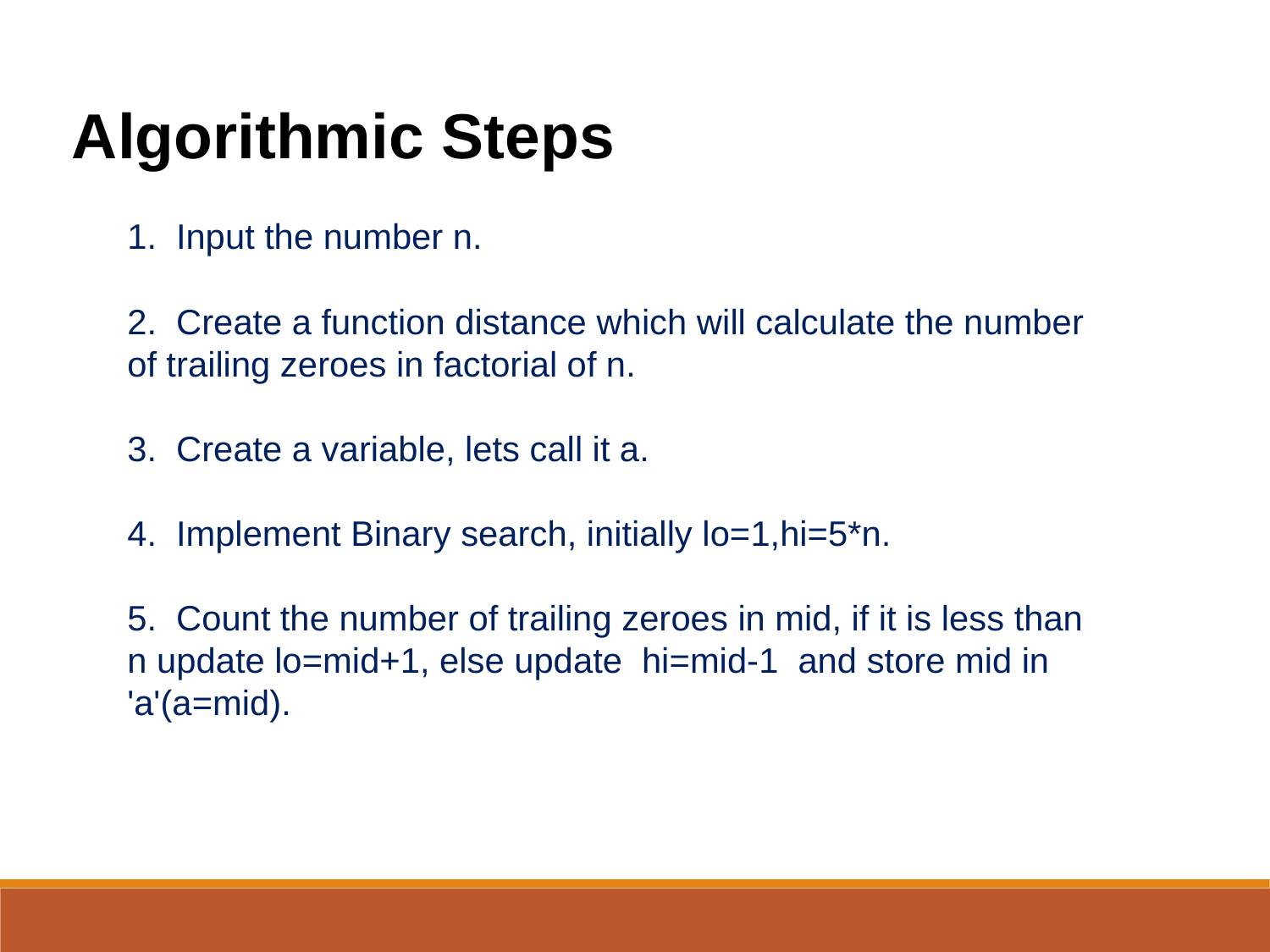

Algorithmic Steps
1.  Input the number n.

2.  Create a function distance which will calculate the number of trailing zeroes in factorial of n.

3.  Create a variable, lets call it a.

4.  Implement Binary search, initially lo=1,hi=5*n.

5.  Count the number of trailing zeroes in mid, if it is less than n update lo=mid+1, else update  hi=mid-1  and store mid in 'a'(a=mid).